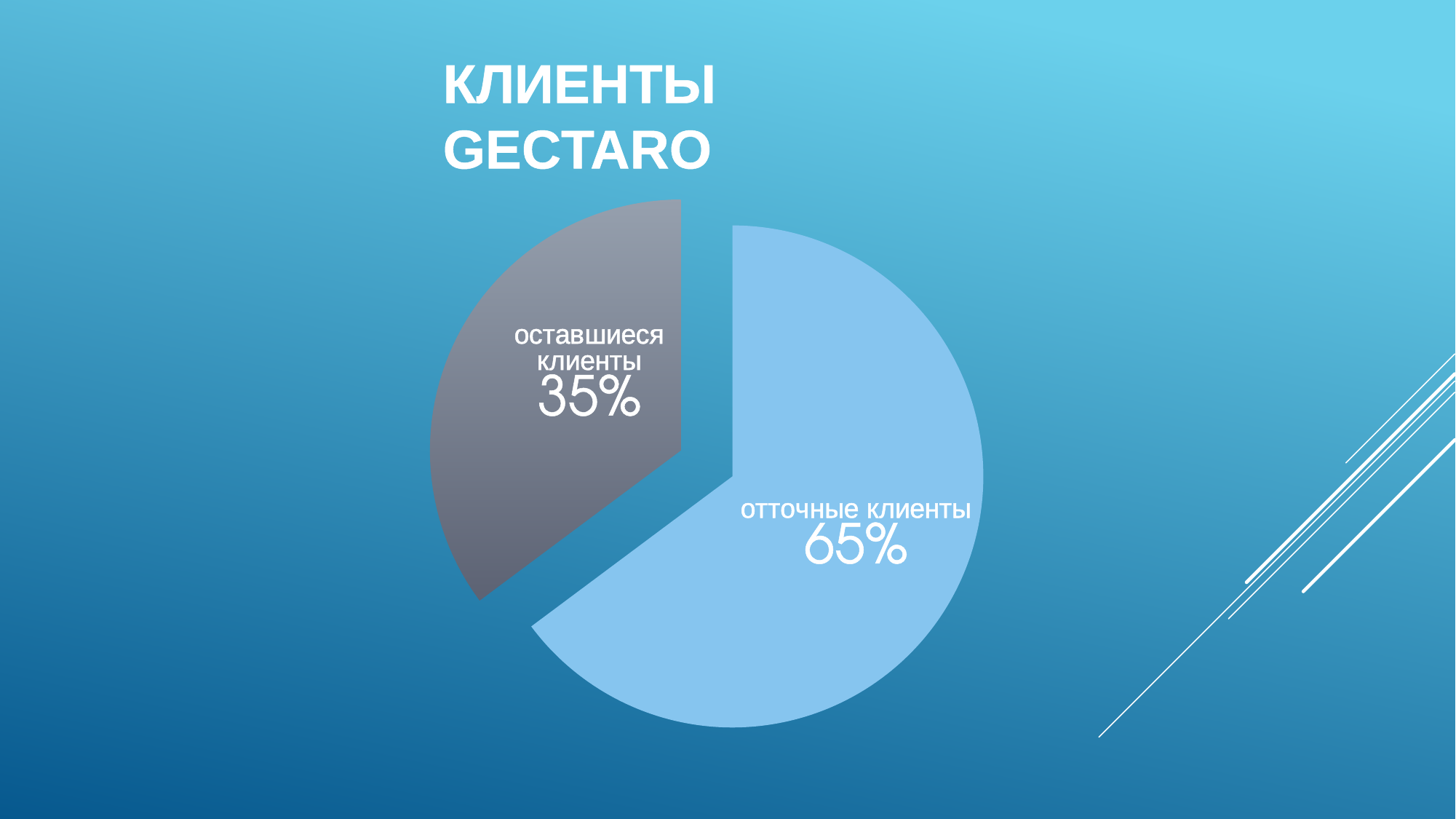

# КЛИЕНТЫ GECTARO

### Chart

| Category | Столбец1 |
|---|---|
| отточные клиенты | 464.0 |
| оставшиеся клиенты | 252.0 |